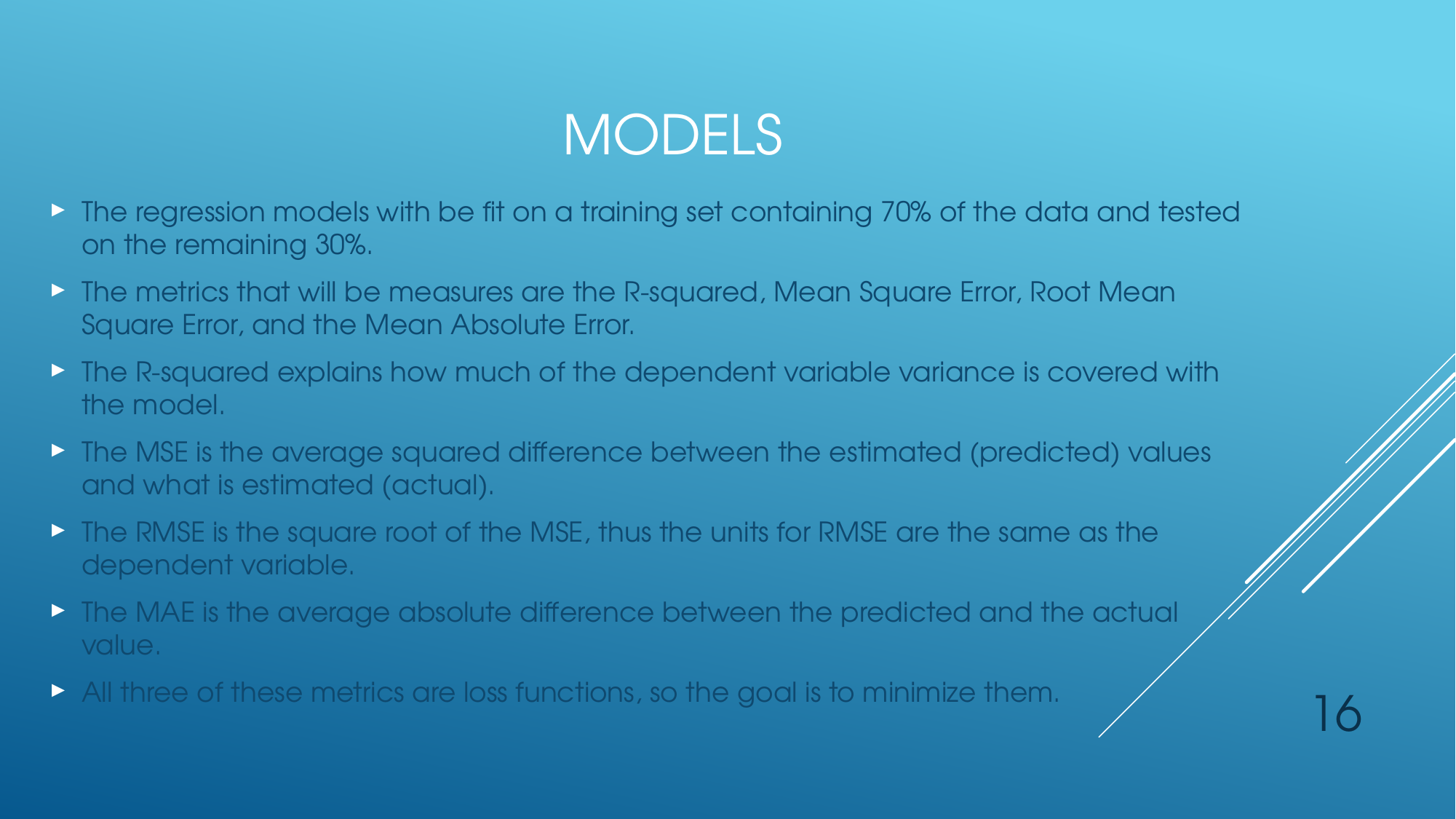

# Models
The regression models with be fit on a training set containing 70% of the data and tested on the remaining 30%.
The metrics that will be measures are the R-squared, Mean Square Error, Root Mean Square Error, and the Mean Absolute Error.
The R-squared explains how much of the dependent variable variance is covered with the model.
The MSE is the average squared difference between the estimated (predicted) values and what is estimated (actual).
The RMSE is the square root of the MSE, thus the units for RMSE are the same as the dependent variable.
The MAE is the average absolute difference between the predicted and the actual value.
All three of these metrics are loss functions, so the goal is to minimize them.
16